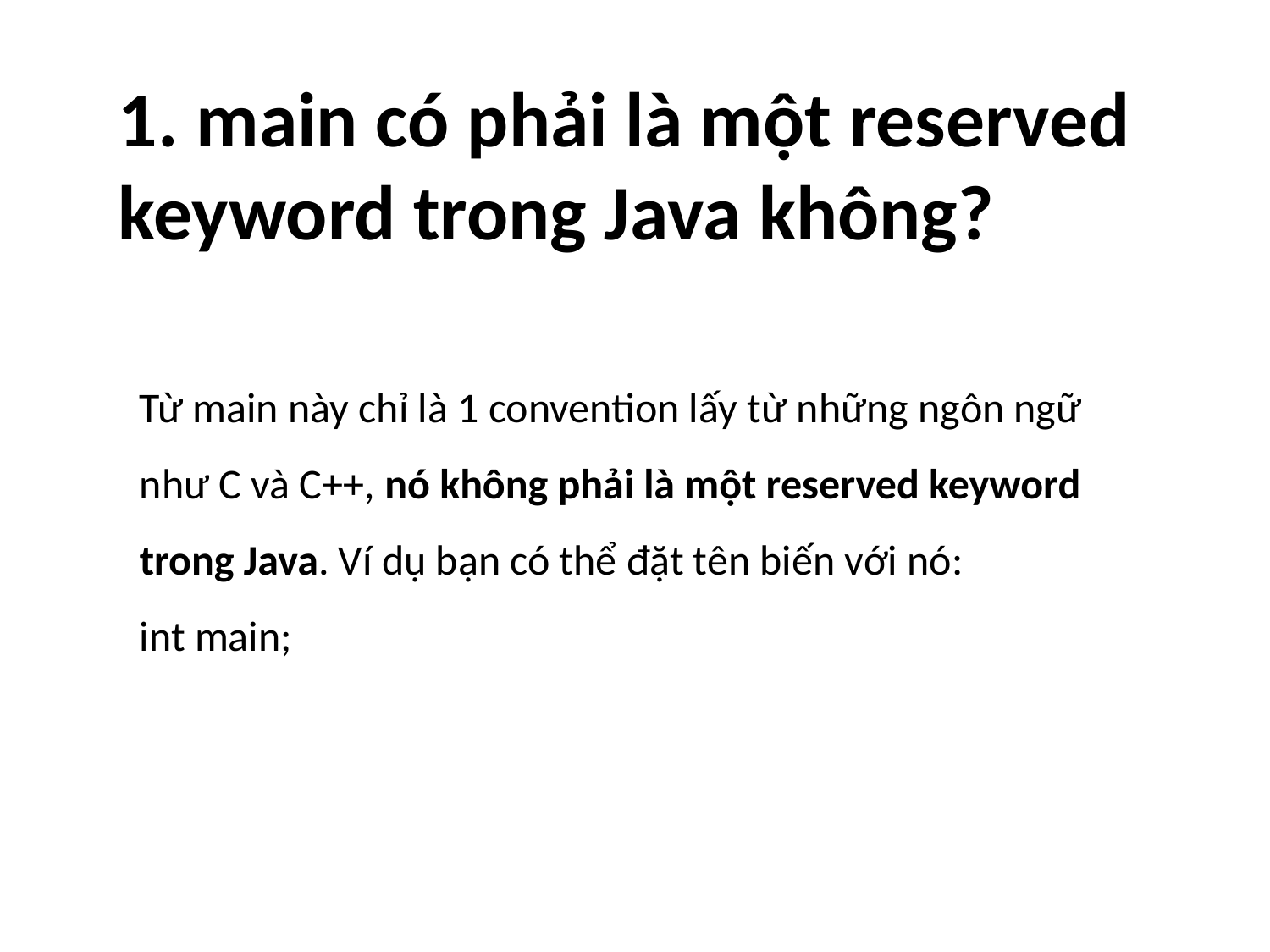

1. main có phải là một reserved keyword trong Java không?
Từ main này chỉ là 1 convention lấy từ những ngôn ngữ như C và C++, nó không phải là một reserved keyword trong Java. Ví dụ bạn có thể đặt tên biến với nó:
int main;